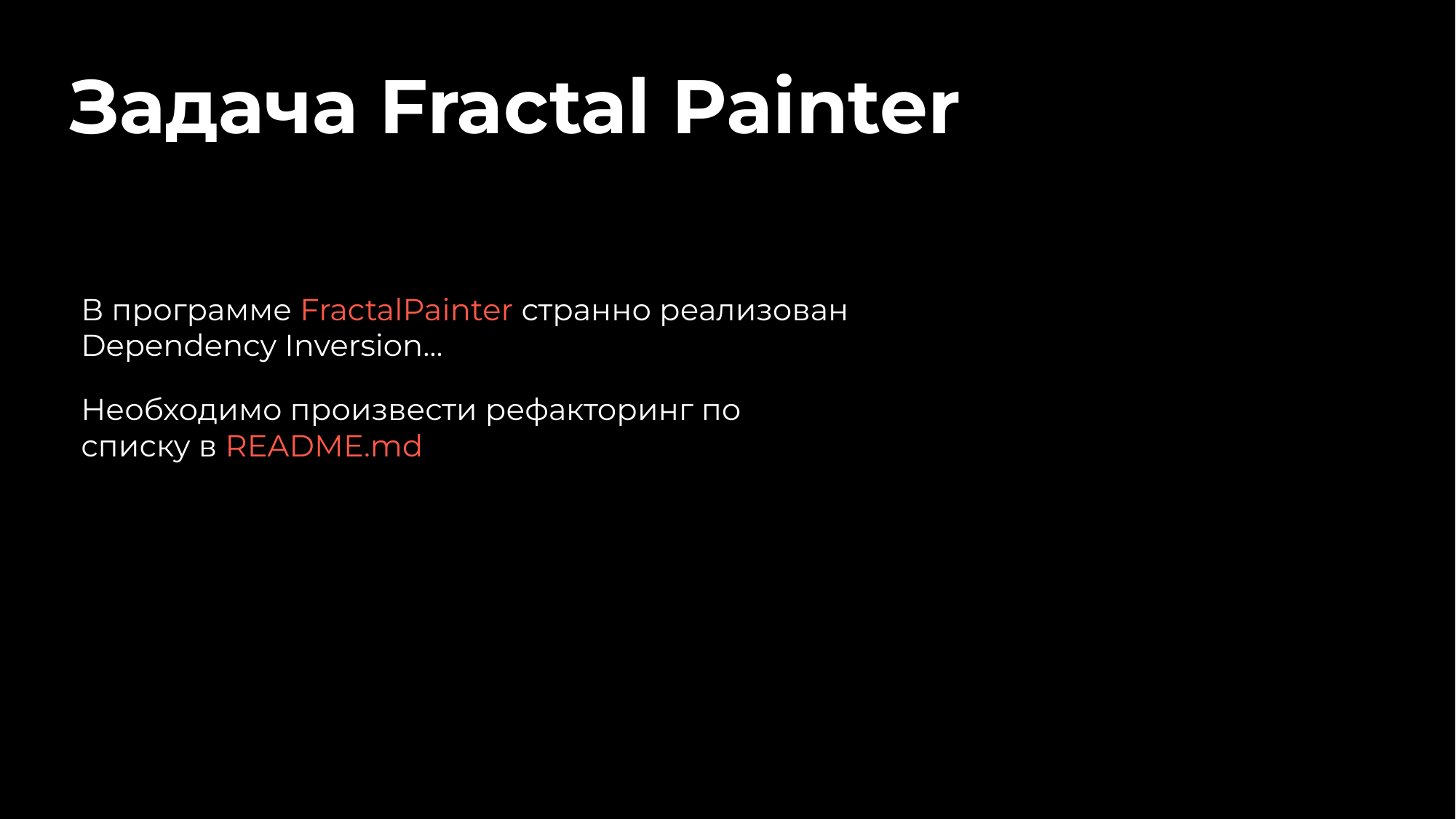

# Задача Fractal Painter
В программе FractalPainter странно реализован Dependency Inversion…
Необходимо произвести рефакторинг по списку в README.md